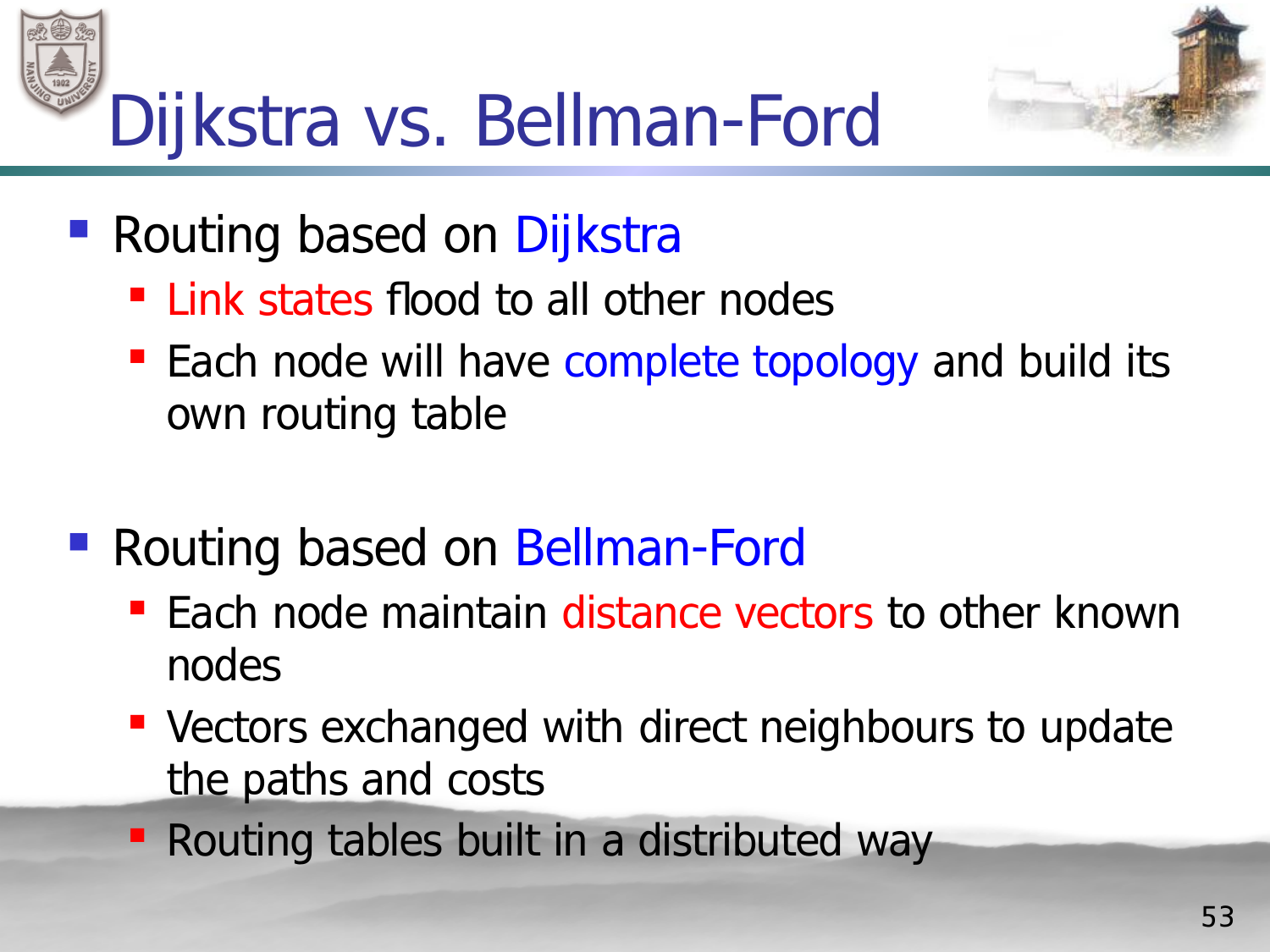

# Dijkstra vs. Bellman-Ford
Routing based on Dijkstra
Link states flood to all other nodes
Each node will have complete topology and build its own routing table

Routing based on Bellman-Ford
Each node maintain distance vectors to other known nodes
Vectors exchanged with direct neighbours to update the paths and costs
Routing tables built in a distributed way
53